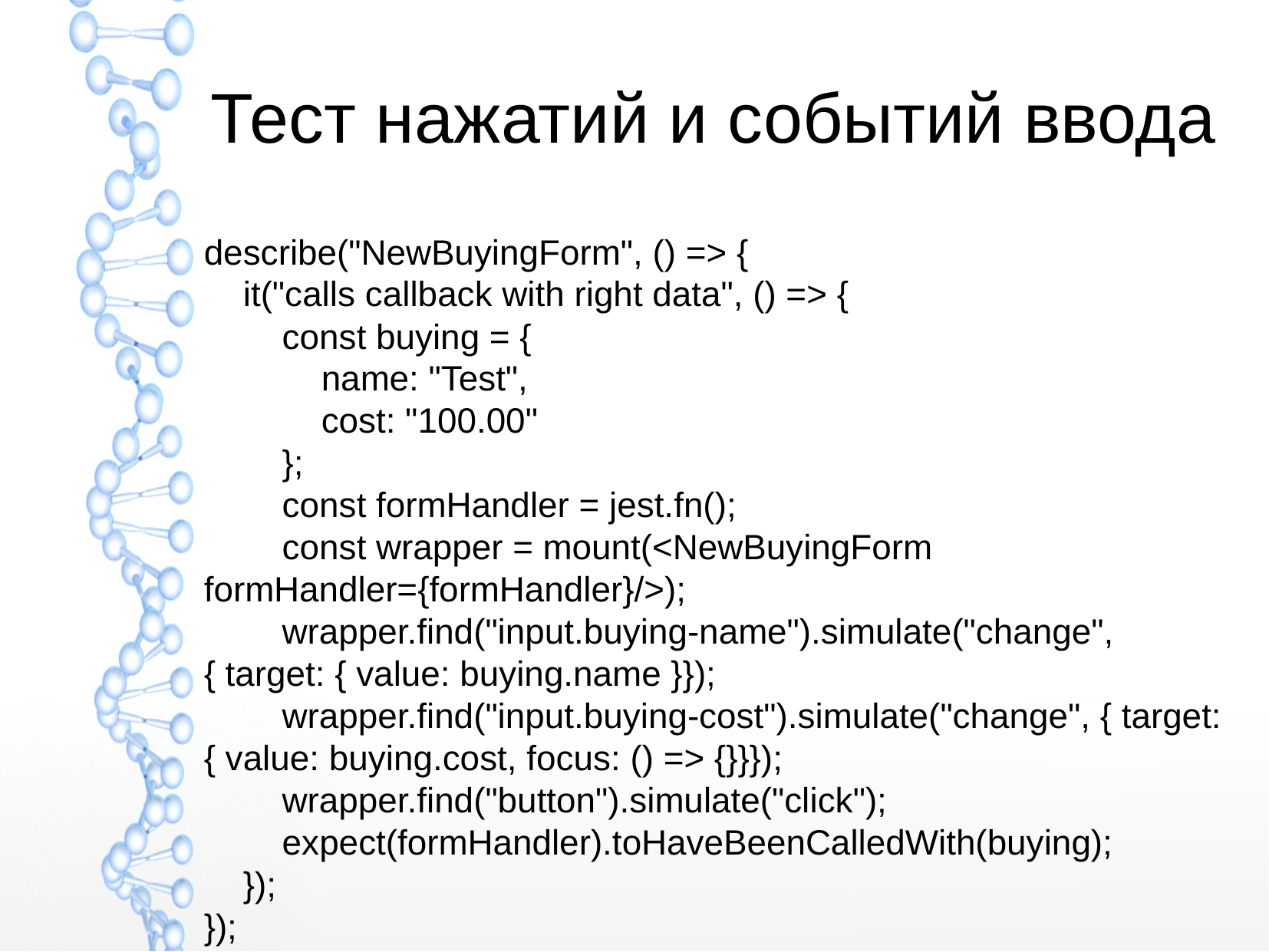

Тест нажатий и событий ввода
describe("NewBuyingForm", () => {
    it("calls callback with right data", () => {
        const buying = {
            name: "Test",
            cost: "100.00"
        };
        const formHandler = jest.fn();
        const wrapper = mount(<NewBuyingForm formHandler={formHandler}/>);
        wrapper.find("input.buying-name").simulate("change", { target: { value: buying.name }});
        wrapper.find("input.buying-cost").simulate("change", { target: { value: buying.cost, focus: () => {}}});
        wrapper.find("button").simulate("click");
        expect(formHandler).toHaveBeenCalledWith(buying);
    });
});